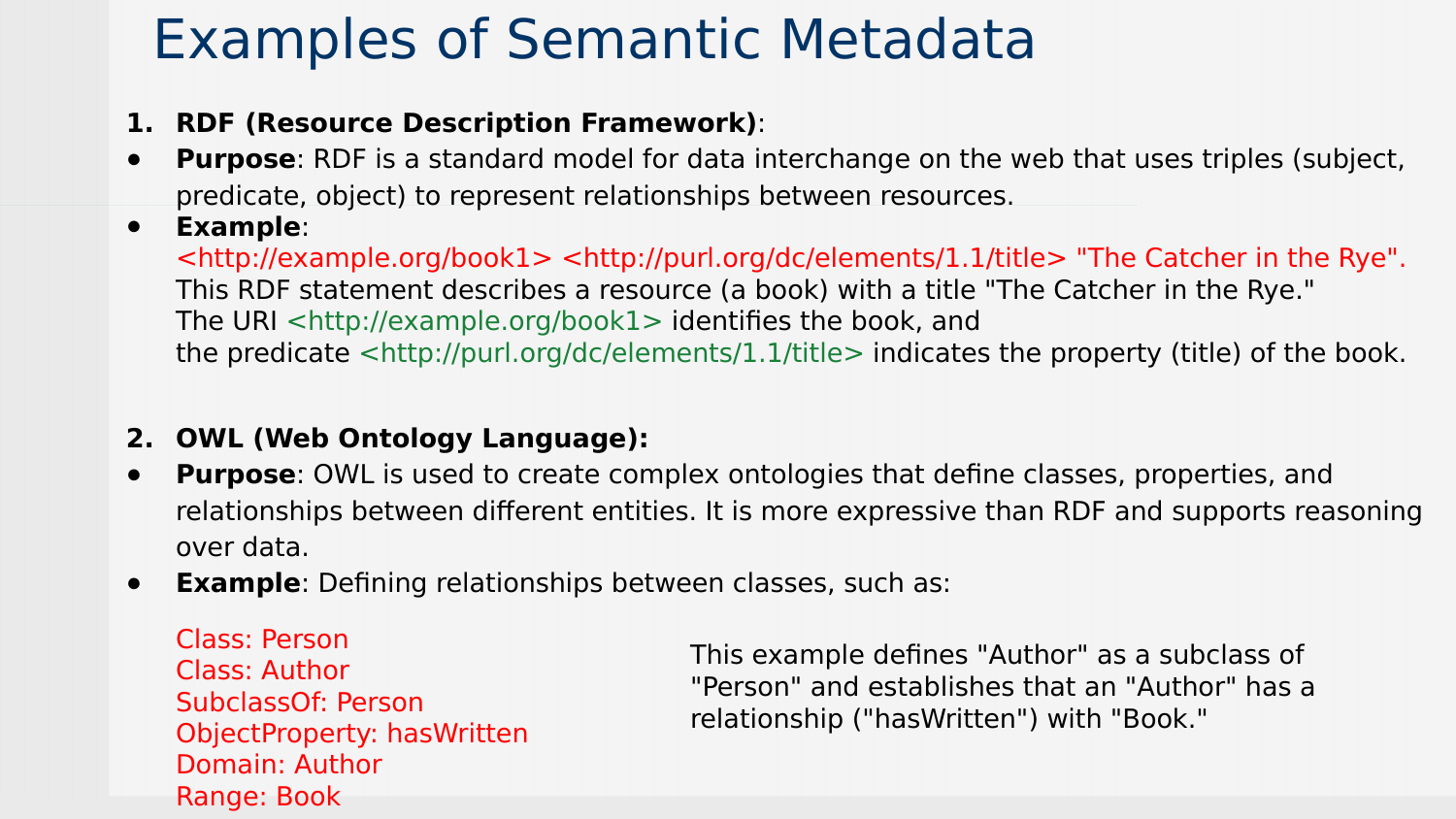

# Examples of Semantic Metadata
RDF (Resource Description Framework):
Purpose: RDF is a standard model for data interchange on the web that uses triples (subject, predicate, object) to represent relationships between resources.
Example:
<http://example.org/book1> <http://purl.org/dc/elements/1.1/title> "The Catcher in the Rye".
This RDF statement describes a resource (a book) with a title "The Catcher in the Rye."
The URI <http://example.org/book1> identifies the book, and
the predicate <http://purl.org/dc/elements/1.1/title> indicates the property (title) of the book.

OWL (Web Ontology Language):
Purpose: OWL is used to create complex ontologies that define classes, properties, and relationships between different entities. It is more expressive than RDF and supports reasoning over data.
Example: Defining relationships between classes, such as:
Class: Person
Class: Author
SubclassOf: Person
ObjectProperty: hasWritten
Domain: Author
Range: Book

This example defines "Author" as a subclass of "Person" and establishes that an "Author" has a relationship ("hasWritten") with "Book."